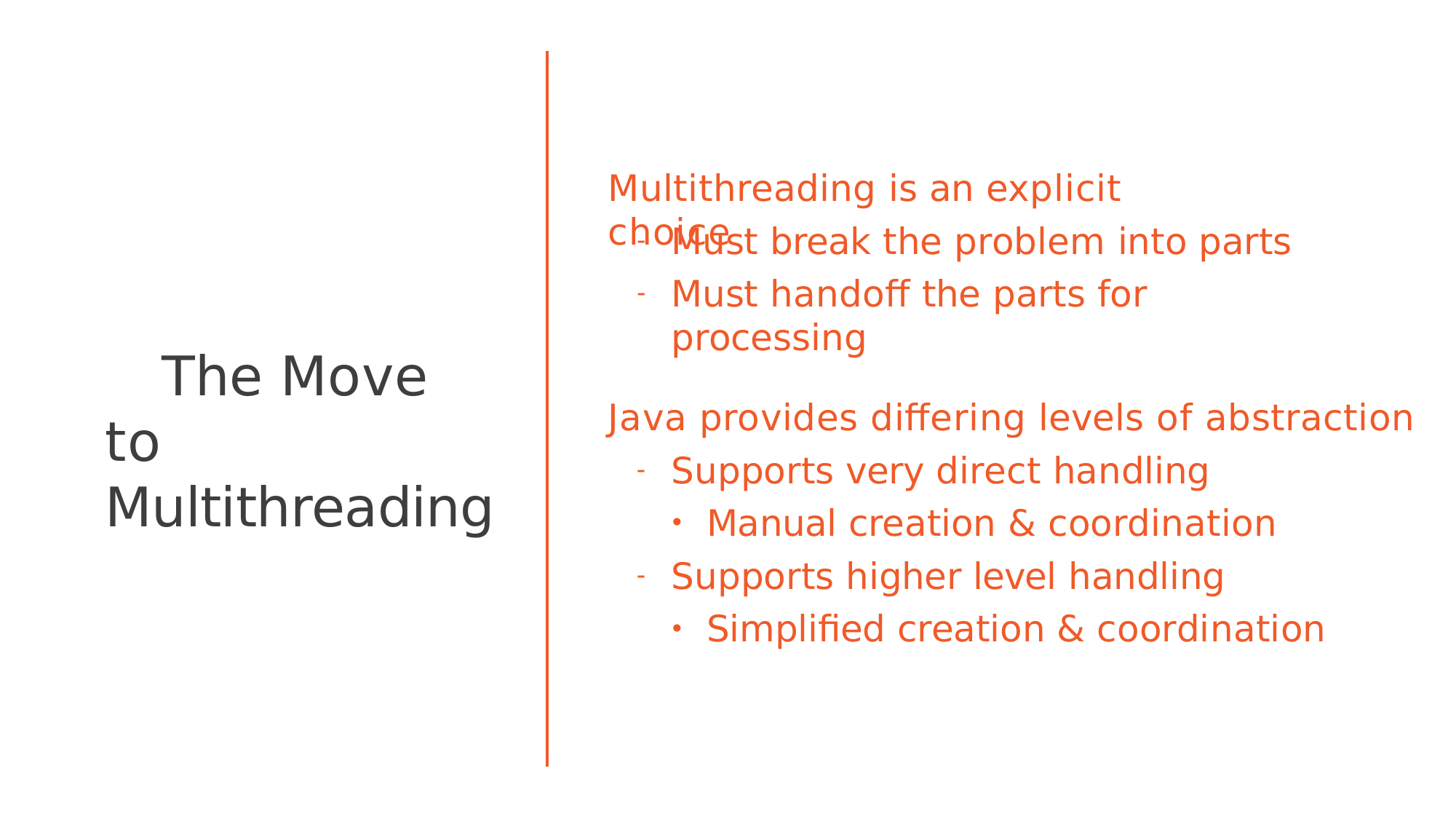

# Multithreading is an explicit choice
Must break the problem into parts
Must handoff the parts for processing
The Move to  Multithreading
Java provides differing levels of abstraction
Supports very direct handling
Manual creation & coordination
Supports higher level handling
Simplified creation & coordination
13